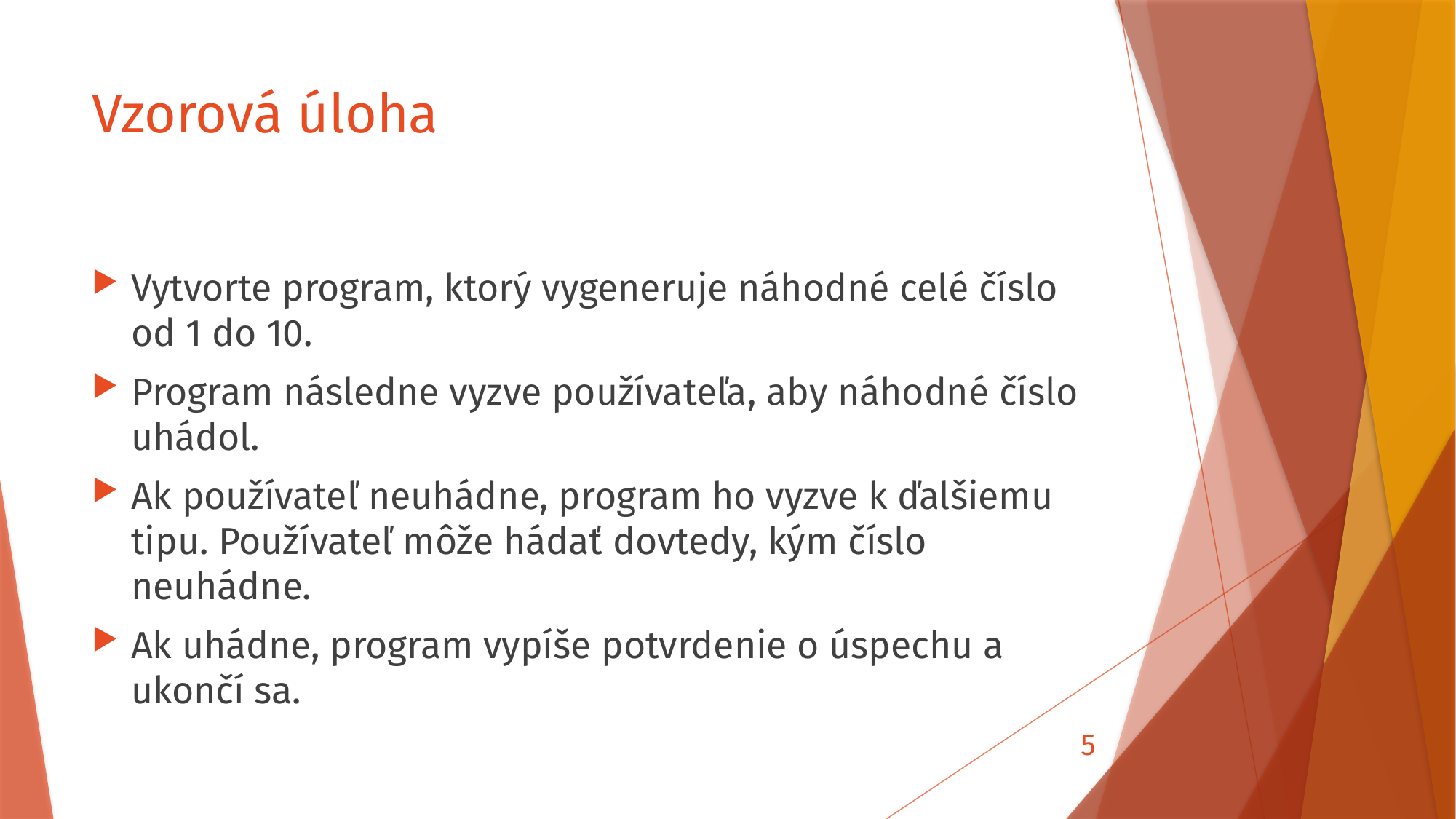

# Vzorová úloha
Vytvorte program, ktorý vygeneruje náhodné celé číslo od 1 do 10.
Program následne vyzve používateľa, aby náhodné číslo uhádol.
Ak používateľ neuhádne, program ho vyzve k ďalšiemu tipu. Používateľ môže hádať dovtedy, kým číslo neuhádne.
Ak uhádne, program vypíše potvrdenie o úspechu a ukončí sa.

5